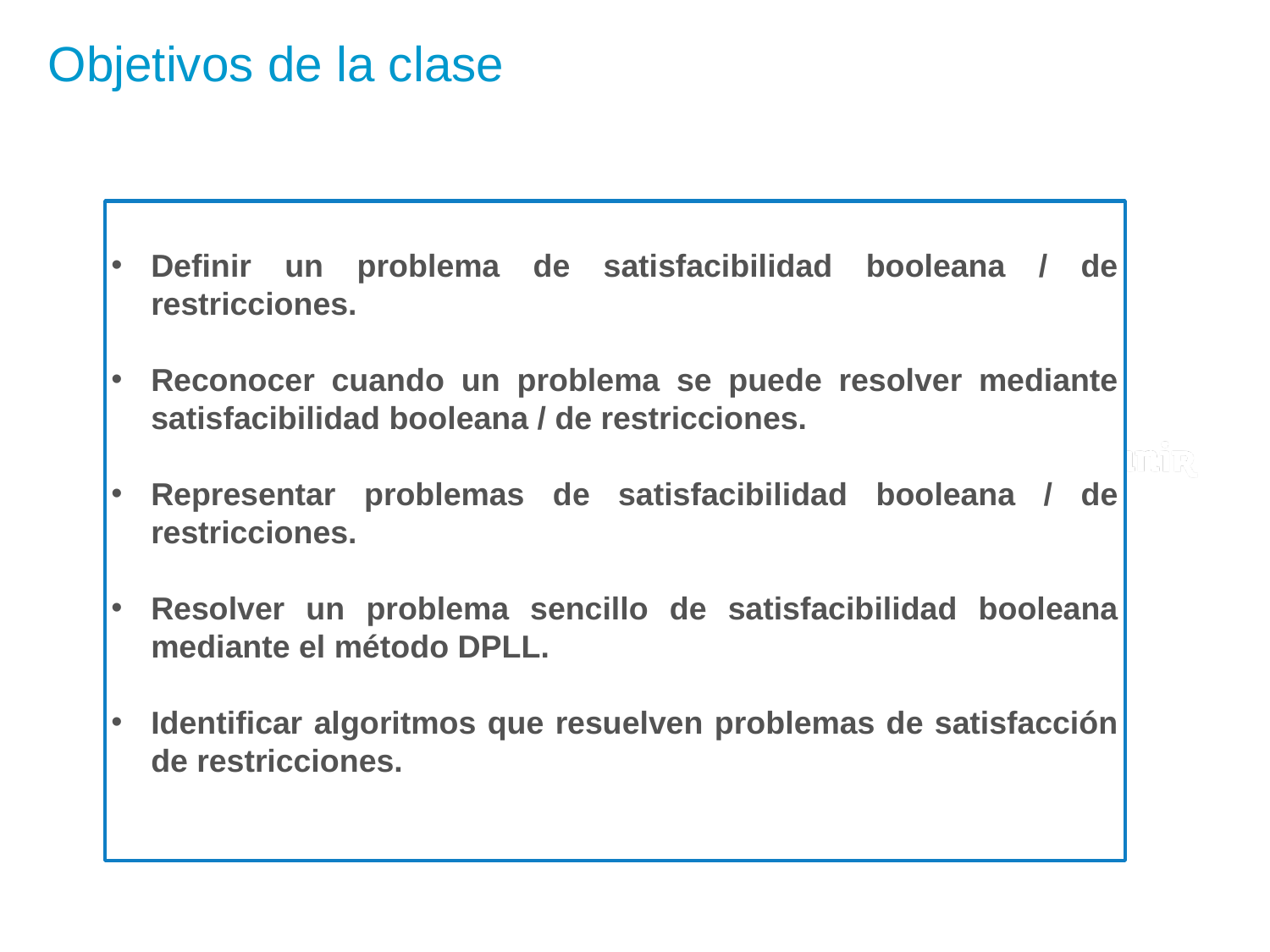

# Objetivos de la clase

Definir un problema de satisfacibilidad booleana / de restricciones.

Reconocer cuando un problema se puede resolver mediante satisfacibilidad booleana / de restricciones.

Representar problemas de satisfacibilidad booleana / de restricciones.

Resolver un problema sencillo de satisfacibilidad booleana mediante el método DPLL.

Identificar algoritmos que resuelven problemas de satisfacción de restricciones.

3